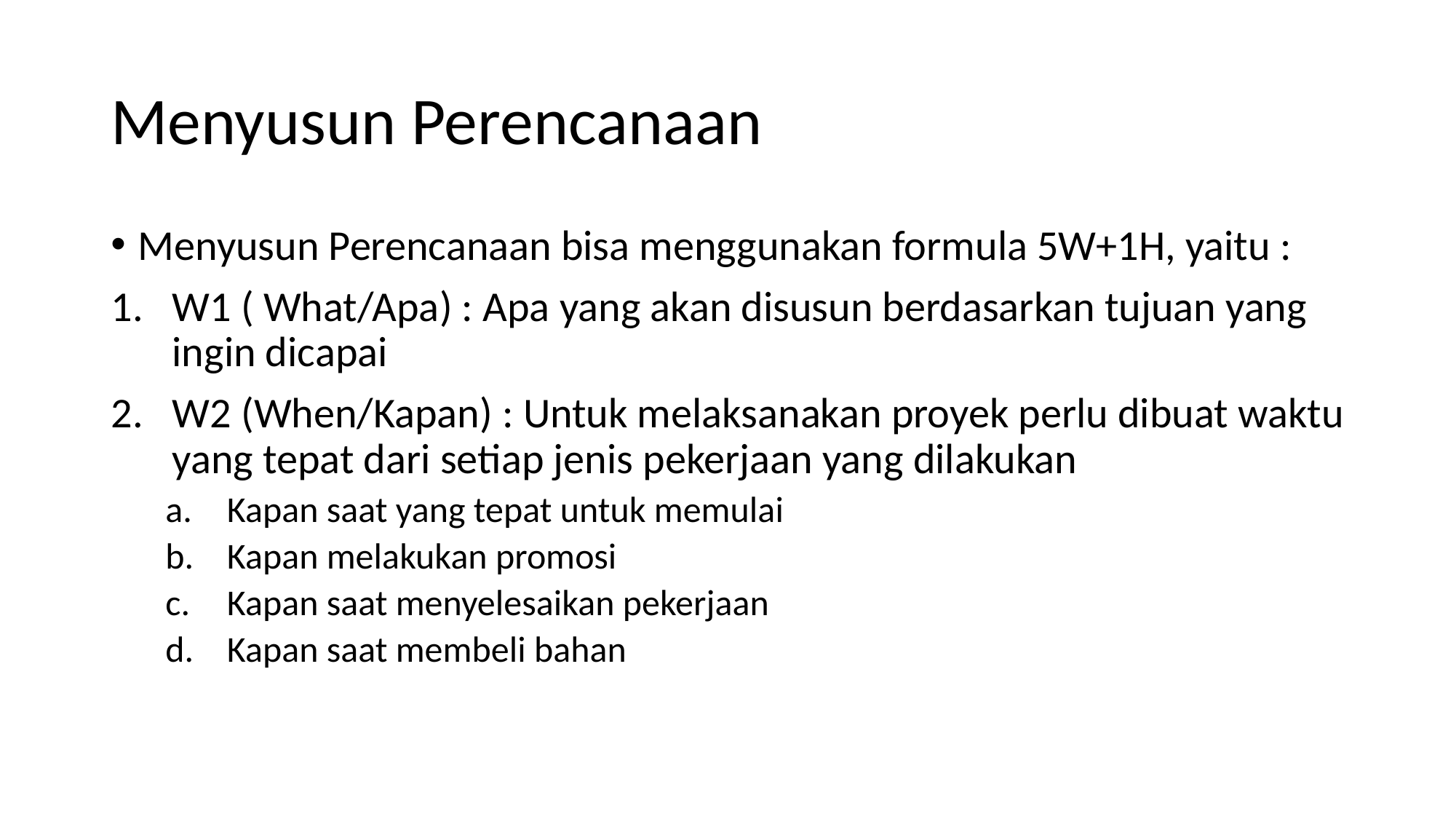

# Menyusun Perencanaan
Menyusun Perencanaan bisa menggunakan formula 5W+1H, yaitu :
W1 ( What/Apa) : Apa yang akan disusun berdasarkan tujuan yang ingin dicapai
W2 (When/Kapan) : Untuk melaksanakan proyek perlu dibuat waktu yang tepat dari setiap jenis pekerjaan yang dilakukan
Kapan saat yang tepat untuk memulai
Kapan melakukan promosi
Kapan saat menyelesaikan pekerjaan
Kapan saat membeli bahan